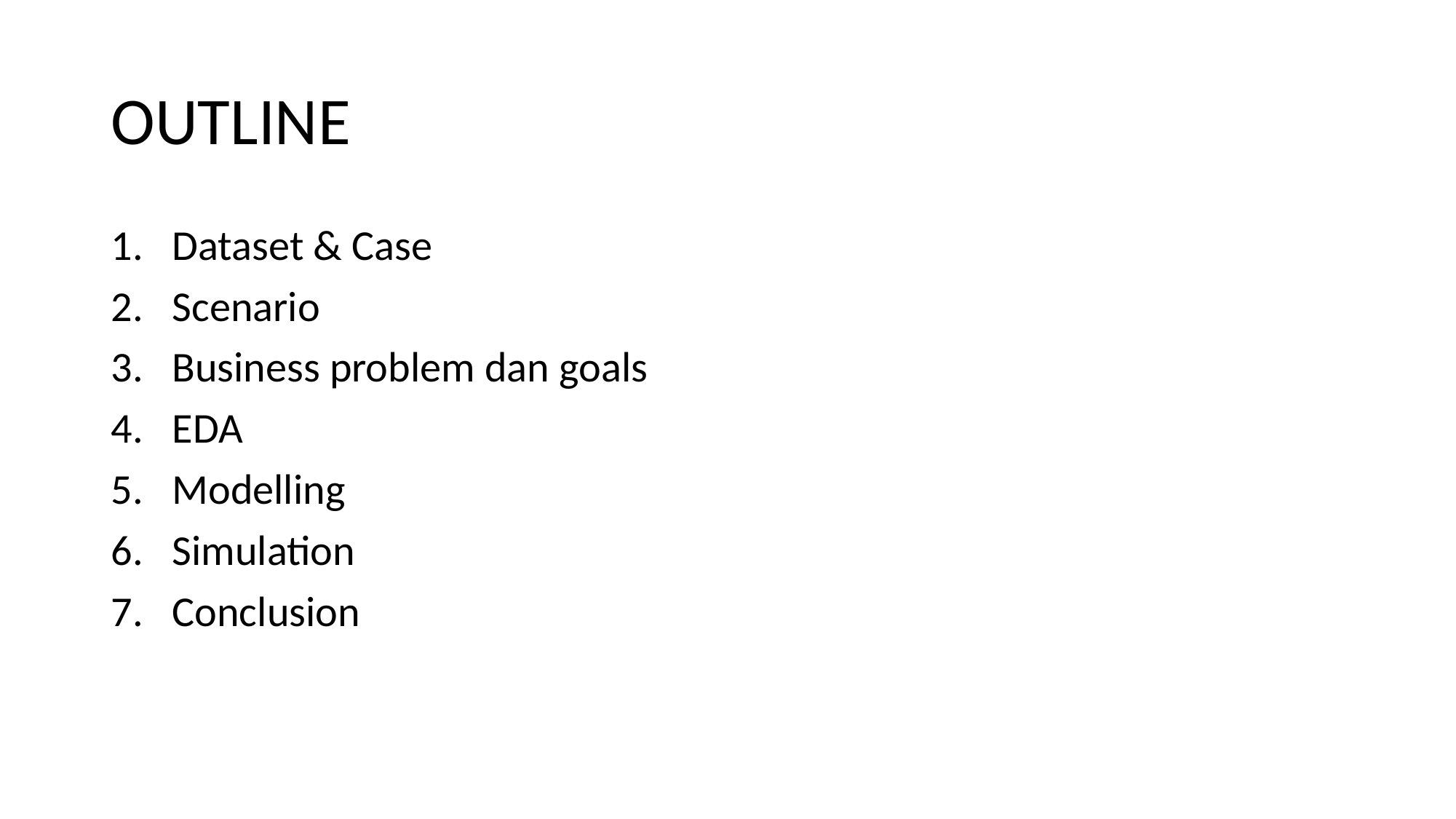

# OUTLINE
Dataset & Case
Scenario
Business problem dan goals
EDA
Modelling
Simulation
Conclusion